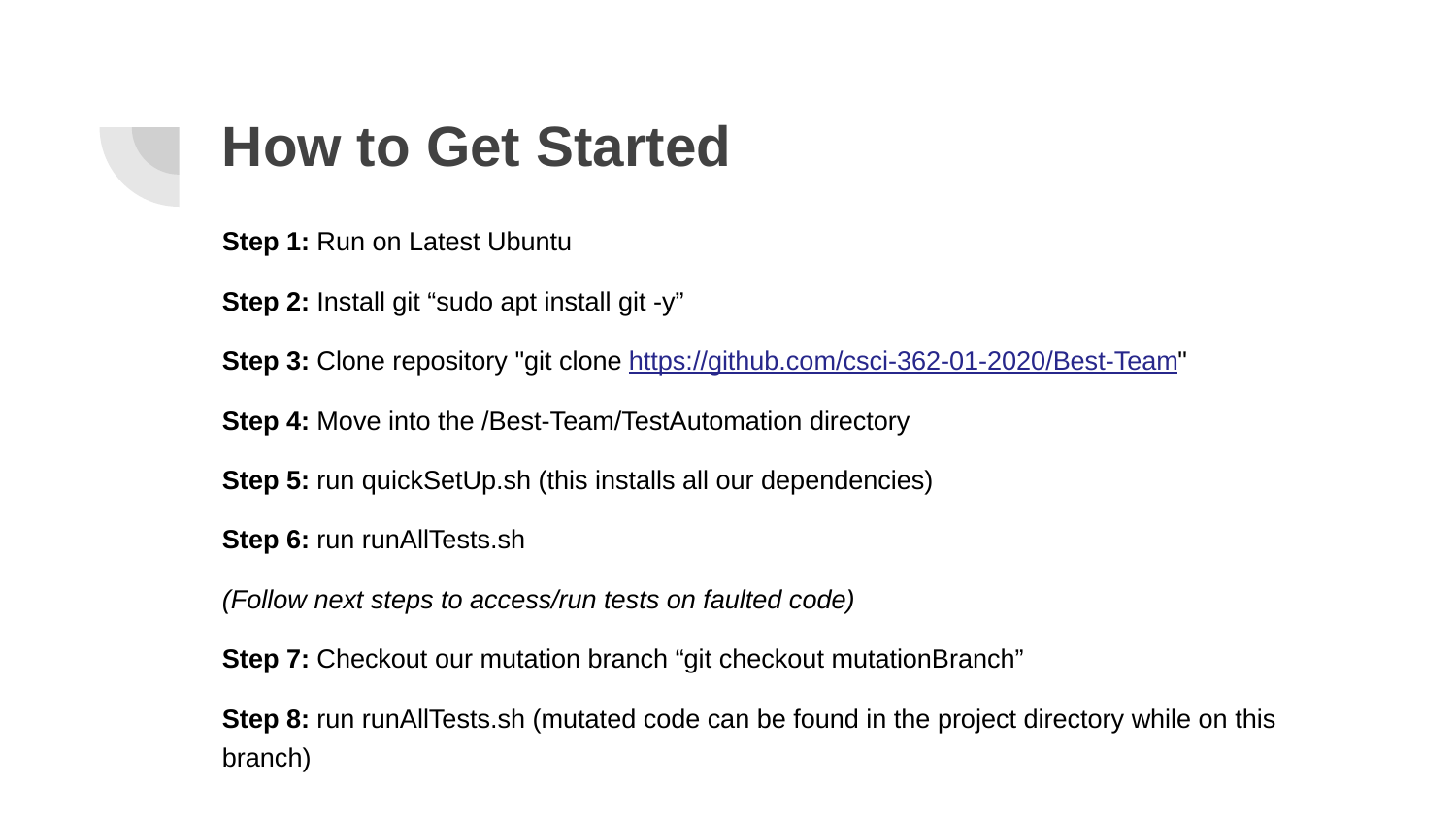

# How to Get Started
Step 1: Run on Latest Ubuntu
Step 2: Install git “sudo apt install git -y”
Step 3: Clone repository "git clone https://github.com/csci-362-01-2020/Best-Team"
Step 4: Move into the /Best-Team/TestAutomation directory
Step 5: run quickSetUp.sh (this installs all our dependencies)
Step 6: run runAllTests.sh
(Follow next steps to access/run tests on faulted code)
Step 7: Checkout our mutation branch “git checkout mutationBranch”
Step 8: run runAllTests.sh (mutated code can be found in the project directory while on this branch)